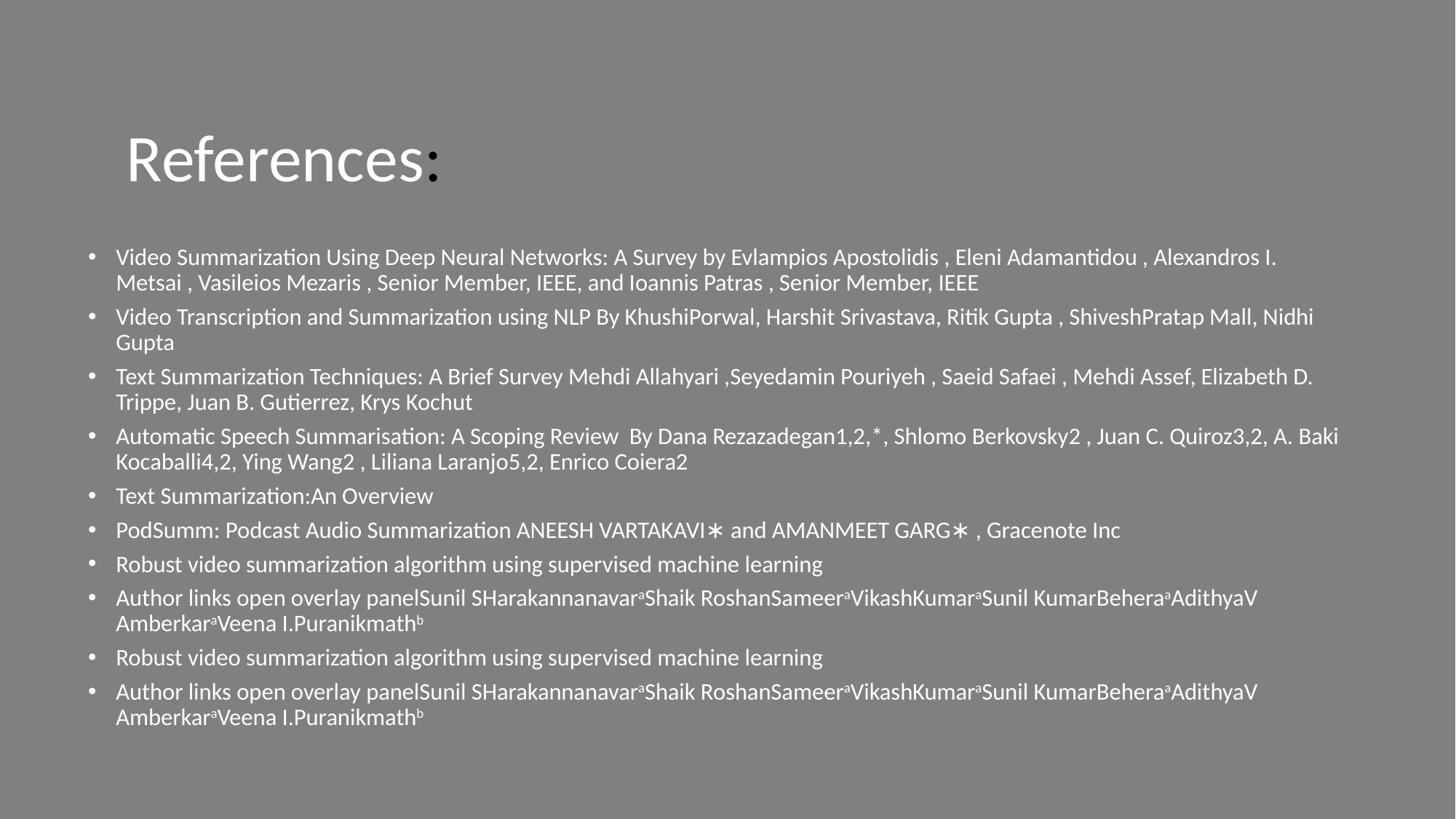

# References:
Video Summarization Using Deep Neural Networks: A Survey by Evlampios Apostolidis , Eleni Adamantidou , Alexandros I. Metsai , Vasileios Mezaris , Senior Member, IEEE, and Ioannis Patras , Senior Member, IEEE
Video Transcription and Summarization using NLP By KhushiPorwal, Harshit Srivastava, Ritik Gupta , ShiveshPratap Mall, Nidhi Gupta
Text Summarization Techniques: A Brief Survey Mehdi Allahyari ,Seyedamin Pouriyeh , Saeid Safaei , Mehdi Assef, Elizabeth D. Trippe, Juan B. Gutierrez, Krys Kochut
Automatic Speech Summarisation: A Scoping Review  By Dana Rezazadegan1,2,*, Shlomo Berkovsky2 , Juan C. Quiroz3,2, A. Baki Kocaballi4,2, Ying Wang2 , Liliana Laranjo5,2, Enrico Coiera2
Text Summarization:An Overview
PodSumm: Podcast Audio Summarization ANEESH VARTAKAVI∗ and AMANMEET GARG∗ , Gracenote Inc
Robust video summarization algorithm using supervised machine learning
Author links open overlay panelSunil SHarakannanavaraShaik RoshanSameeraVikashKumaraSunil KumarBeheraaAdithyaV AmberkaraVeena I.Puranikmathb
Robust video summarization algorithm using supervised machine learning
Author links open overlay panelSunil SHarakannanavaraShaik RoshanSameeraVikashKumaraSunil KumarBeheraaAdithyaV AmberkaraVeena I.Puranikmathb